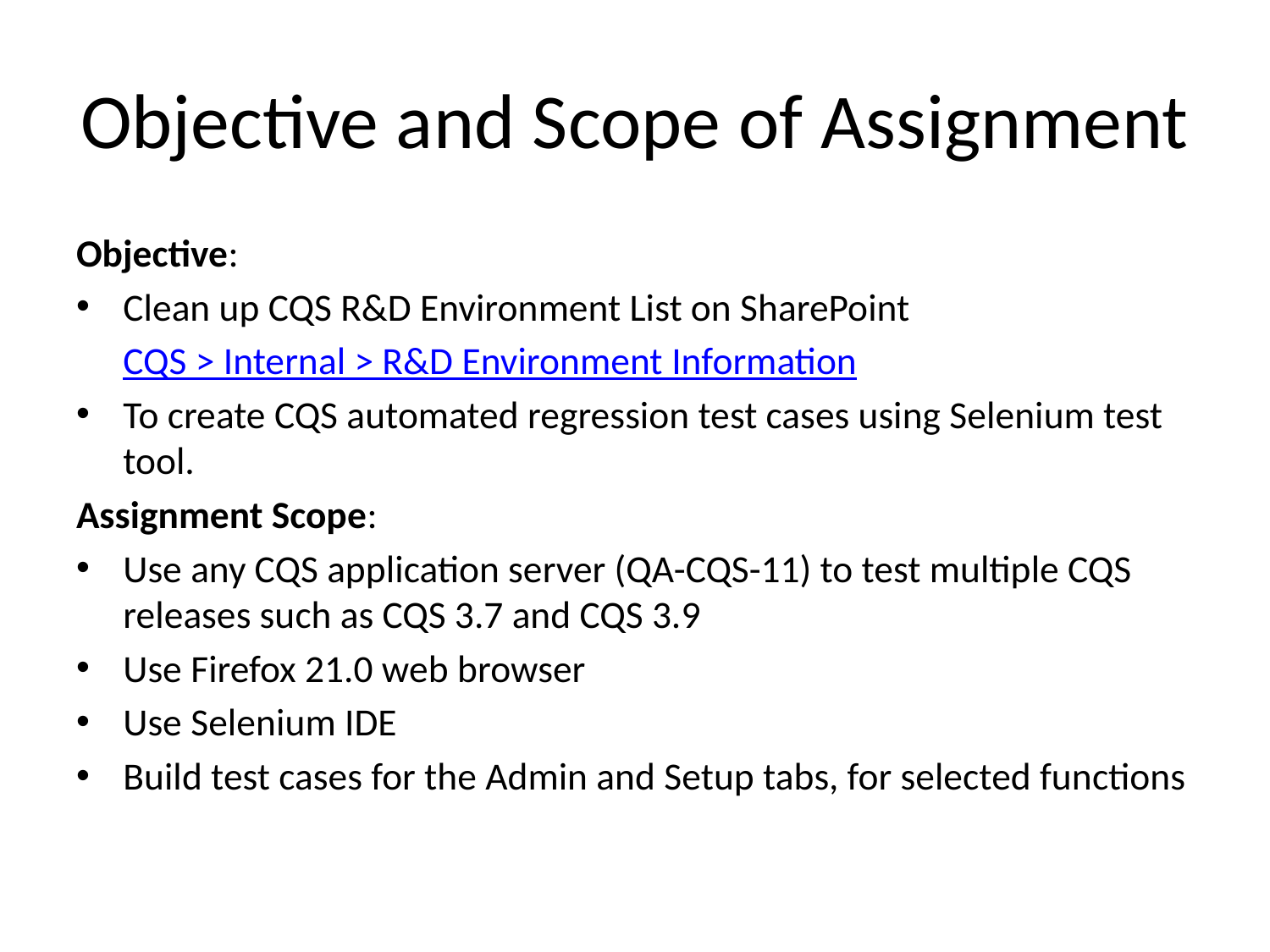

# Objective and Scope of Assignment
Objective:
Clean up CQS R&D Environment List on SharePoint
	CQS > Internal > R&D Environment Information
To create CQS automated regression test cases using Selenium test tool.
Assignment Scope:
Use any CQS application server (QA-CQS-11) to test multiple CQS releases such as CQS 3.7 and CQS 3.9
Use Firefox 21.0 web browser
Use Selenium IDE
Build test cases for the Admin and Setup tabs, for selected functions